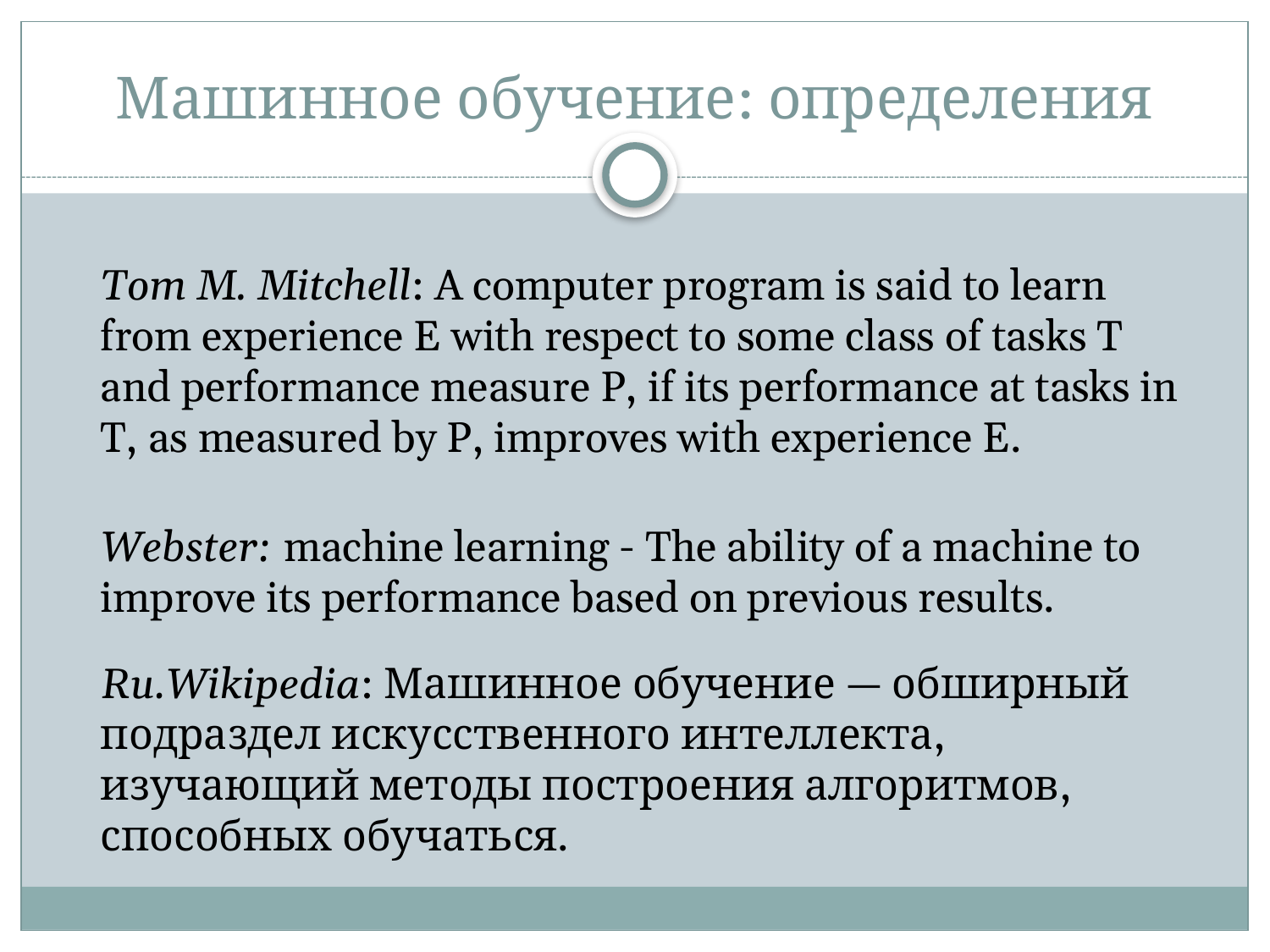

# Машинное обучение: определения
Tom M. Mitchell: A computer program is said to learn from experience E with respect to some class of tasks T and performance measure P, if its performance at tasks in T, as measured by P, improves with experience E.
Webster: machine learning - The ability of a machine to improve its performance based on previous results.
Ru.Wikipedia: Машинное обучение — обширный подраздел искусственного интеллекта, изучающий методы построения алгоритмов, способных обучаться.